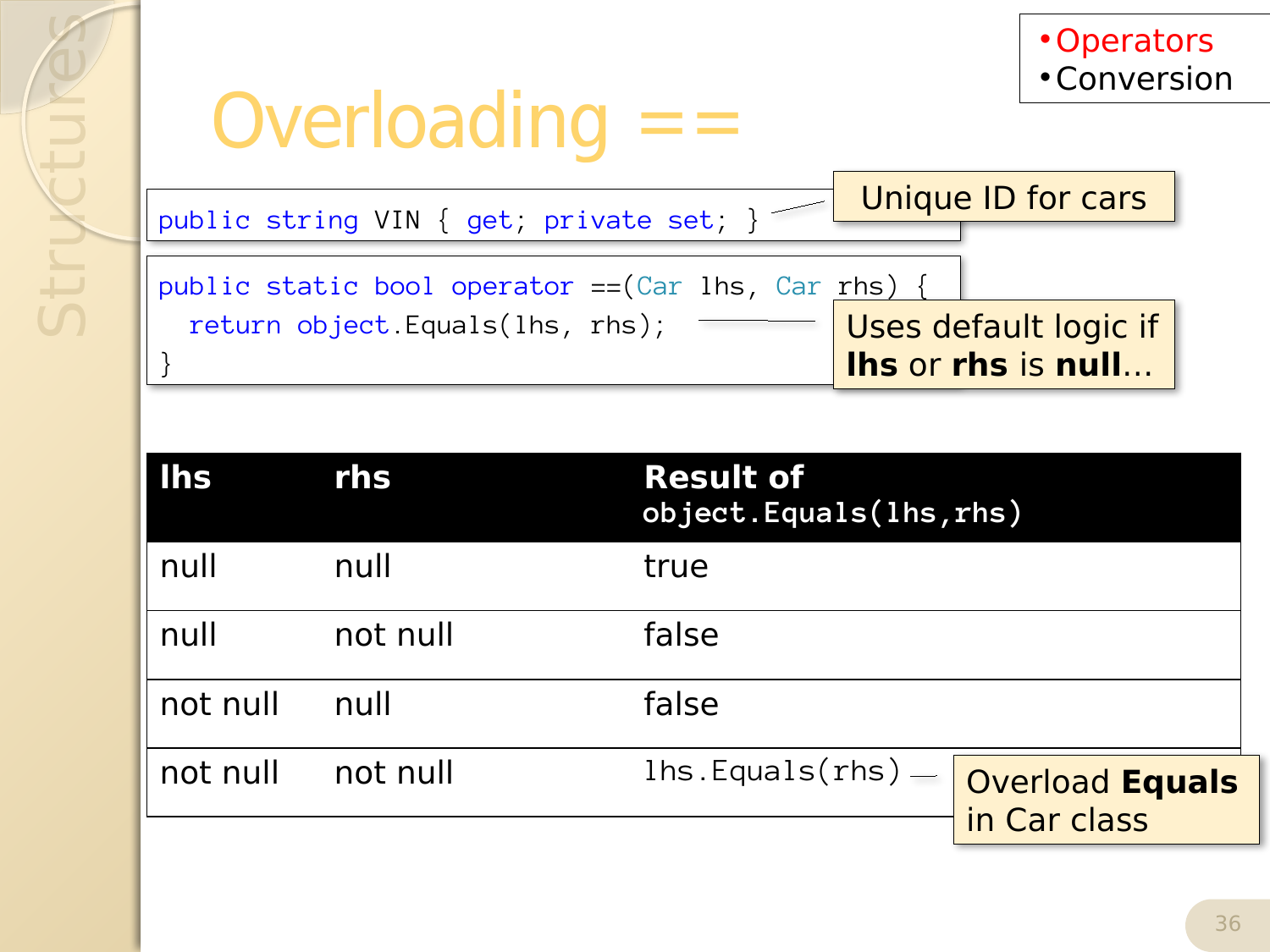

Operators
Conversion
# Overloading ==
Unique ID for cars
public string VIN { get; private set; }
public static bool operator ==(Car lhs, Car rhs) {
  return object.Equals(lhs, rhs);
}
Uses default logic if lhs or rhs is null…
| lhs | rhs | Result of object.Equals(lhs,rhs) |
| --- | --- | --- |
| null | null | true |
| null | not null | false |
| not null | null | false |
| not null | not null | lhs.Equals(rhs) |
Overload Equals in Car class
36